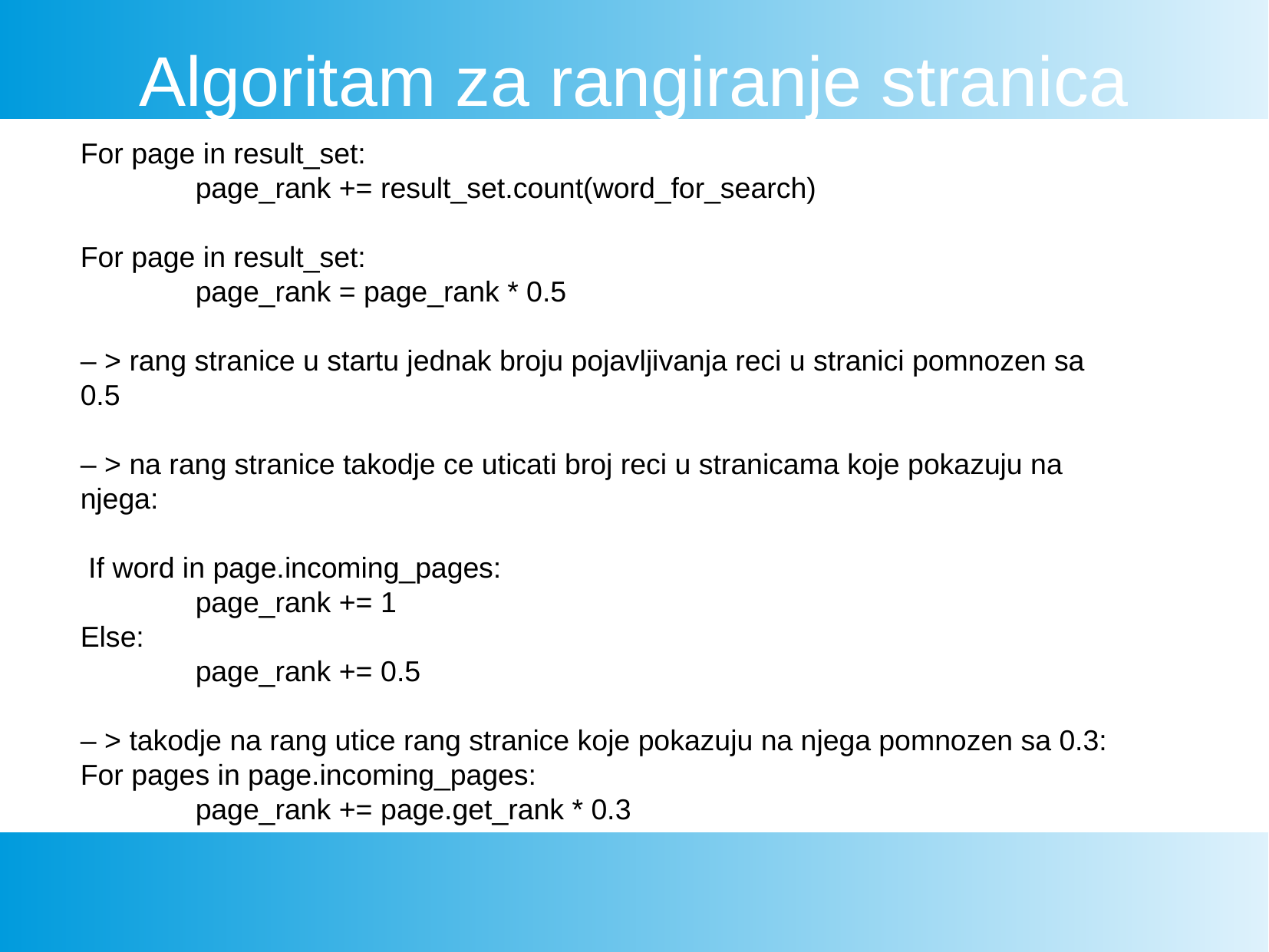

Algoritam za rangiranje stranica
For page in result_set:
	page_rank += result_set.count(word_for_search)

For page in result_set:
	page_rank = page_rank * 0.5

– > rang stranice u startu jednak broju pojavljivanja reci u stranici pomnozen sa 0.5

– > na rang stranice takodje ce uticati broj reci u stranicama koje pokazuju na njega:

 If word in page.incoming_pages:
	page_rank += 1
Else:
	page_rank += 0.5

– > takodje na rang utice rang stranice koje pokazuju na njega pomnozen sa 0.3:
For pages in page.incoming_pages:
	page_rank += page.get_rank * 0.3